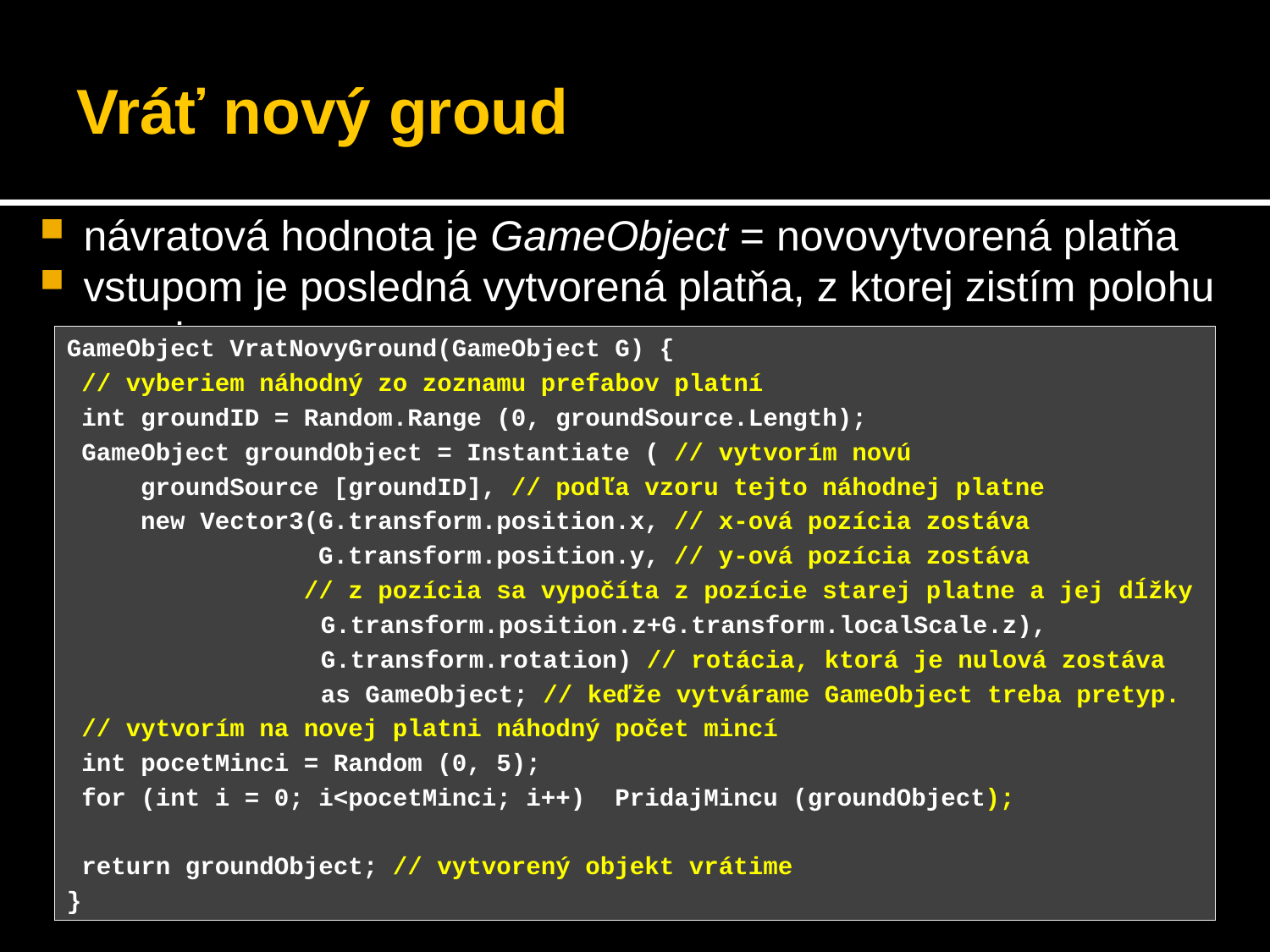

# Vráť nový groud
návratová hodnota je GameObject = novovytvorená platňa
vstupom je posledná vytvorená platňa, z ktorej zistím polohu novej
GameObject VratNovyGround(GameObject G) {
 // vyberiem náhodný zo zoznamu prefabov platní
 int groundID = Random.Range (0, groundSource.Length);
 GameObject groundObject = Instantiate ( // vytvorím novú
     groundSource [groundID], // podľa vzoru tejto náhodnej platne
     new Vector3(G.transform.position.x, // x-ová pozícia zostáva
                 G.transform.position.y, // y-ová pozícia zostáva
                // z pozícia sa vypočíta z pozície starej platne a jej dĺžky
		G.transform.position.z+G.transform.localScale.z),
		G.transform.rotation) // rotácia, ktorá je nulová zostáva
		as GameObject; // keďže vytvárame GameObject treba pretyp.
 // vytvorím na novej platni náhodný počet mincí
 int pocetMinci = Random (0, 5);
 for (int i = 0; i<pocetMinci; i++)  PridajMincu (groundObject);

 return groundObject; // vytvorený objekt vrátime
}